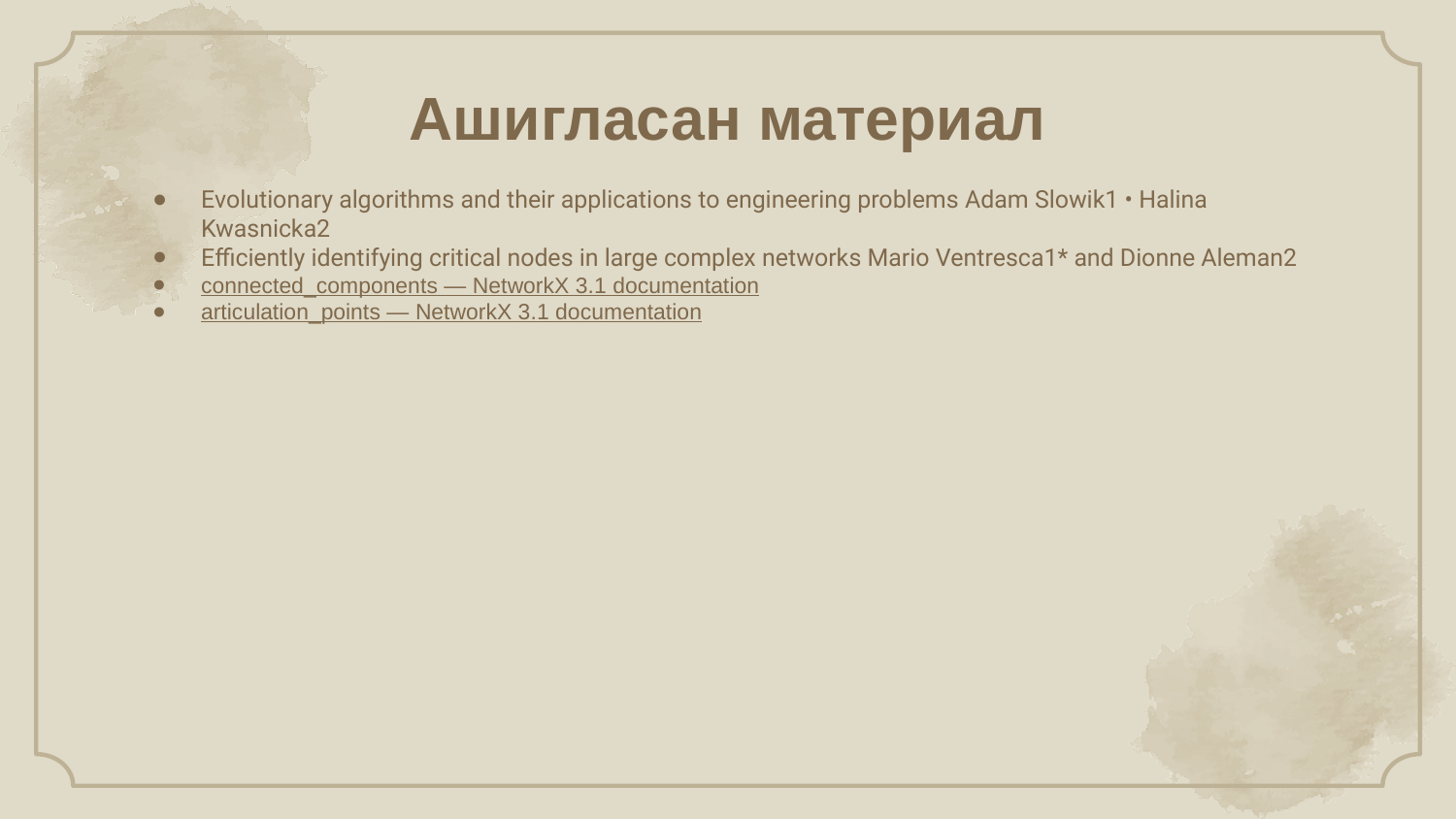

# Ашигласан материал
Evolutionary algorithms and their applications to engineering problems Adam Slowik1 • Halina Kwasnicka2
Efficiently identifying critical nodes in large complex networks Mario Ventresca1* and Dionne Aleman2
connected_components — NetworkX 3.1 documentation
articulation_points — NetworkX 3.1 documentation